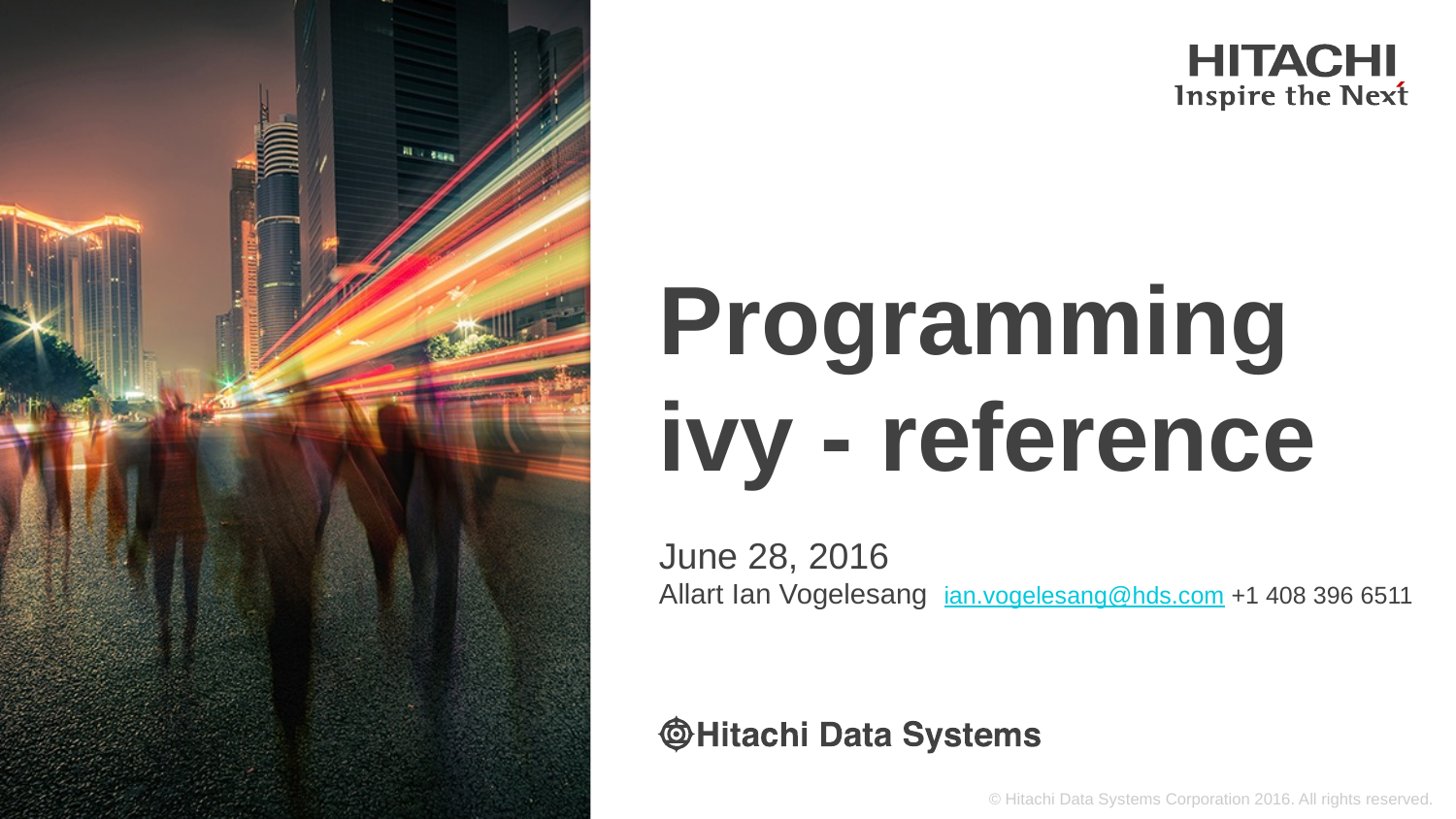

# Programming ivy - reference
June 28, 2016
Allart Ian Vogelesang  ian.vogelesang@hds.com +1 408 396 6511